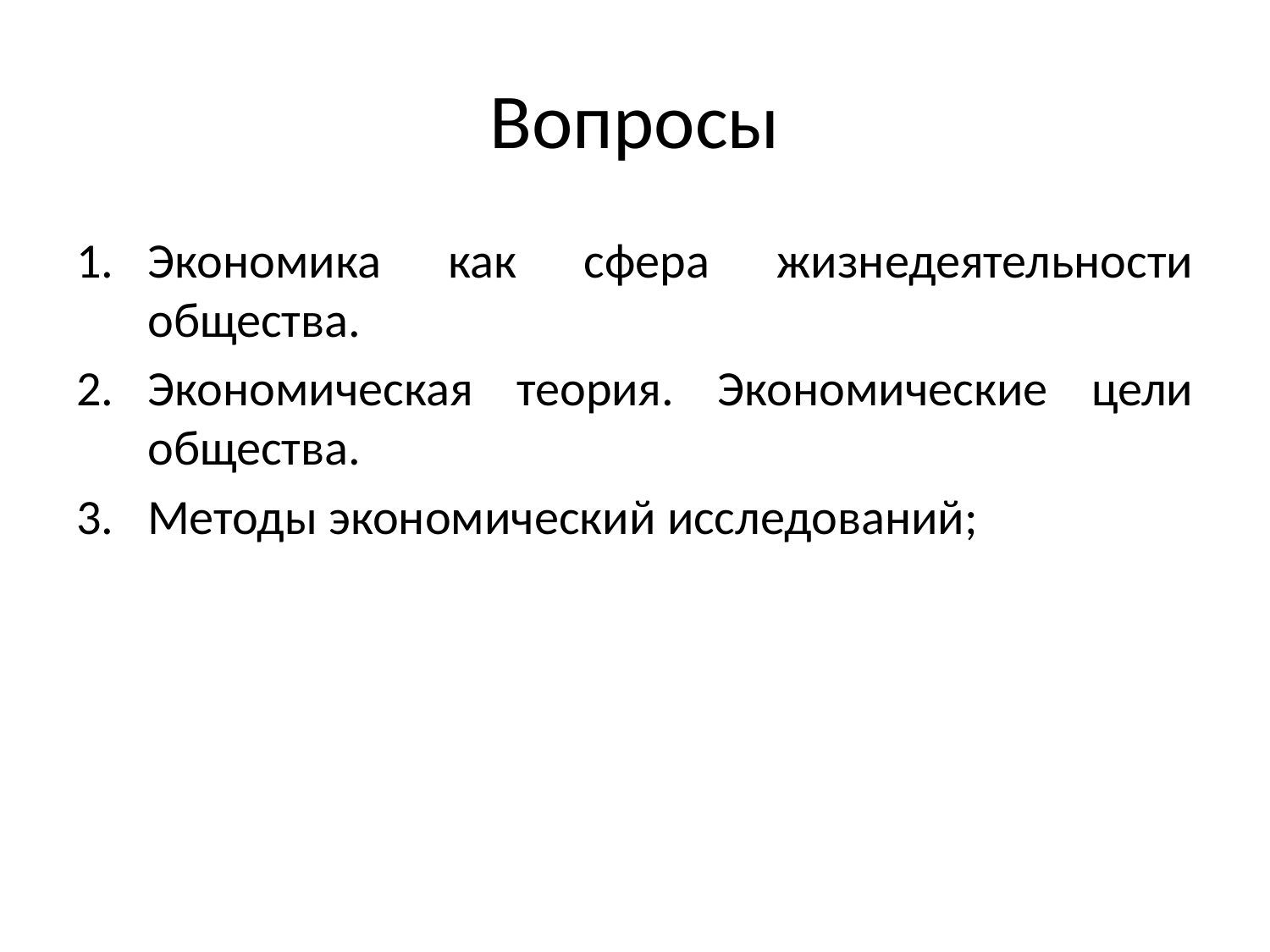

# Вопросы
Экономика как сфера жизнедеятельности общества.
Экономическая теория. Экономические цели общества.
Методы экономический исследований;